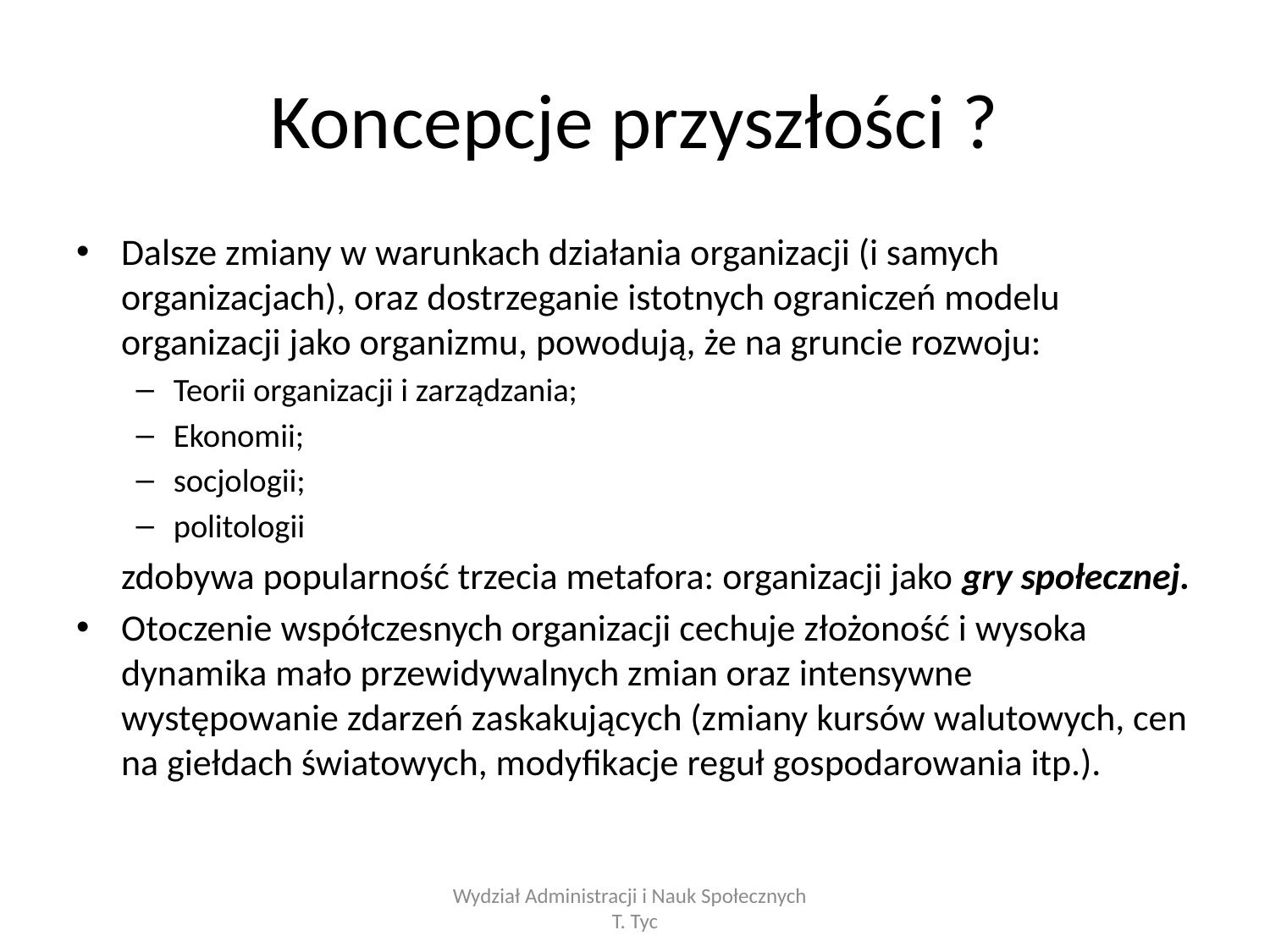

# Koncepcje przyszłości ?
Dalsze zmiany w warunkach działania organizacji (i samych organizacjach), oraz dostrzeganie istotnych ograniczeń modelu organizacji jako organizmu, powodują, że na gruncie rozwoju:
Teorii organizacji i zarządzania;
Ekonomii;
socjologii;
politologii
	zdobywa popularność trzecia metafora: organizacji jako gry społecznej.
Otoczenie współczesnych organizacji cechuje złożoność i wysoka dynamika mało przewidywalnych zmian oraz intensywne występowanie zdarzeń zaskakujących (zmiany kursów walutowych, cen na giełdach światowych, modyfikacje reguł gospodarowania itp.).
Wydział Administracji i Nauk Społecznych   T. Tyc